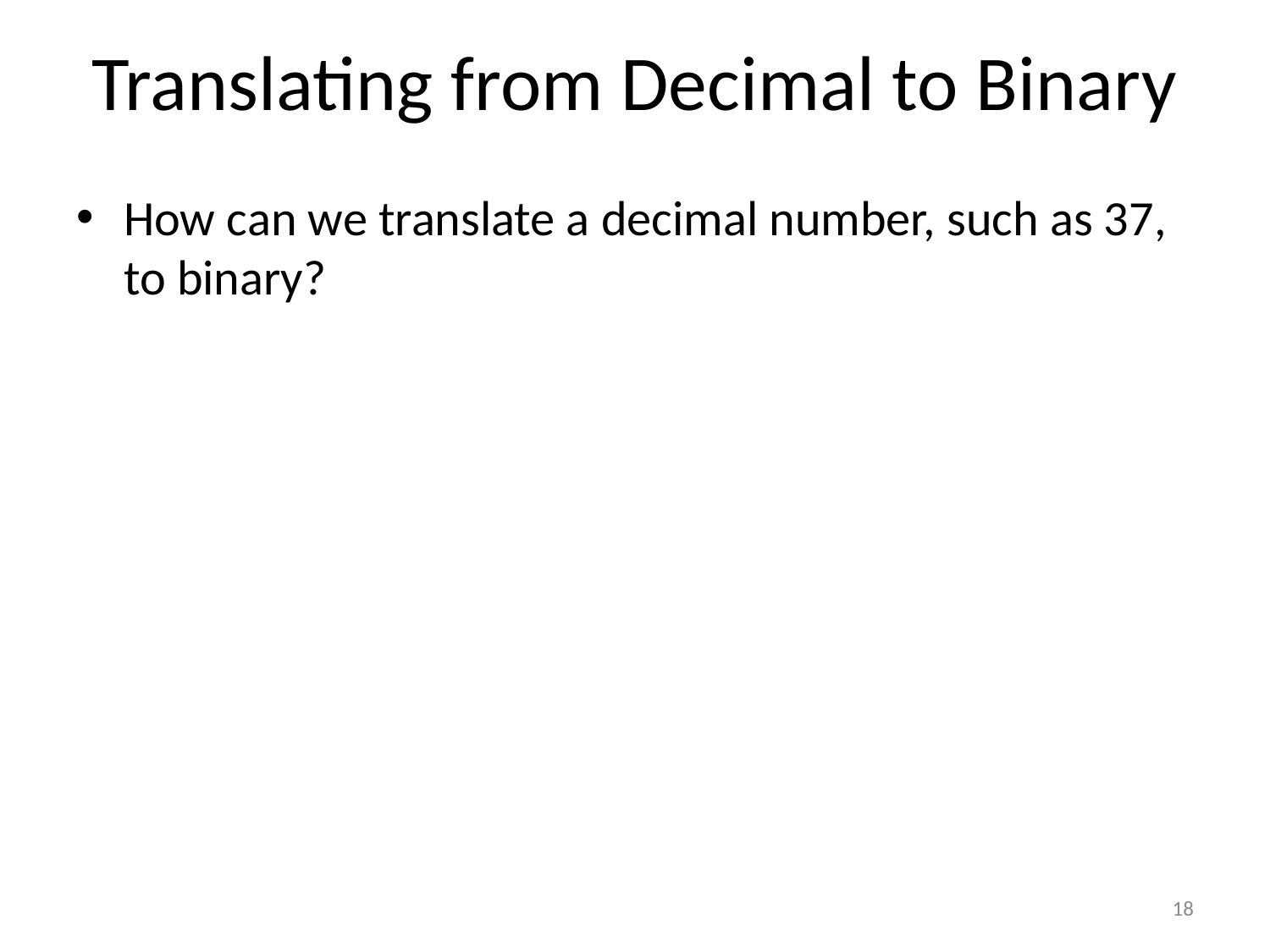

# Translating from Decimal to Binary
How can we translate a decimal number, such as 37, to binary?
18